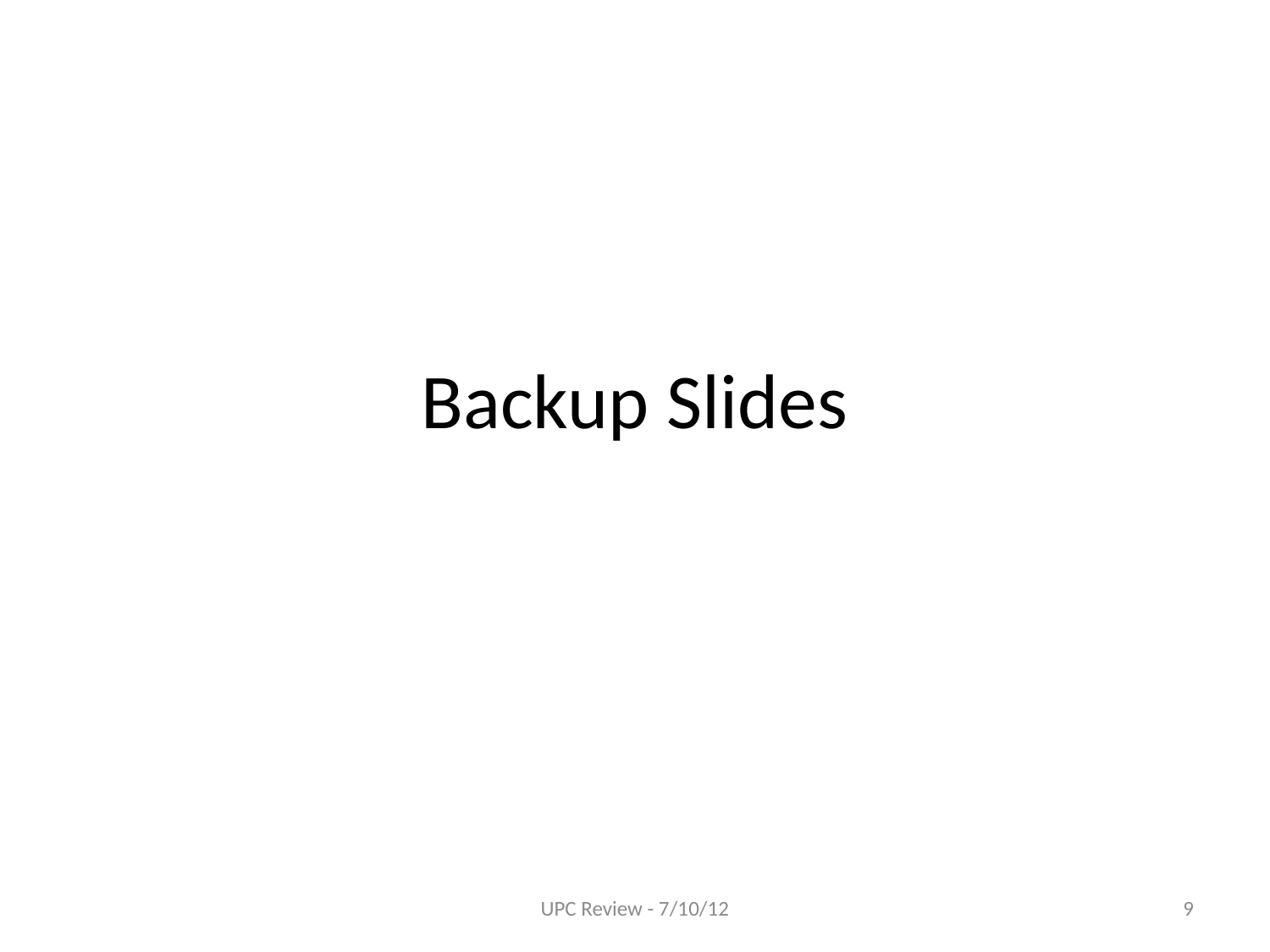

# Backup Slides

UPC Review - 7/10/12
9